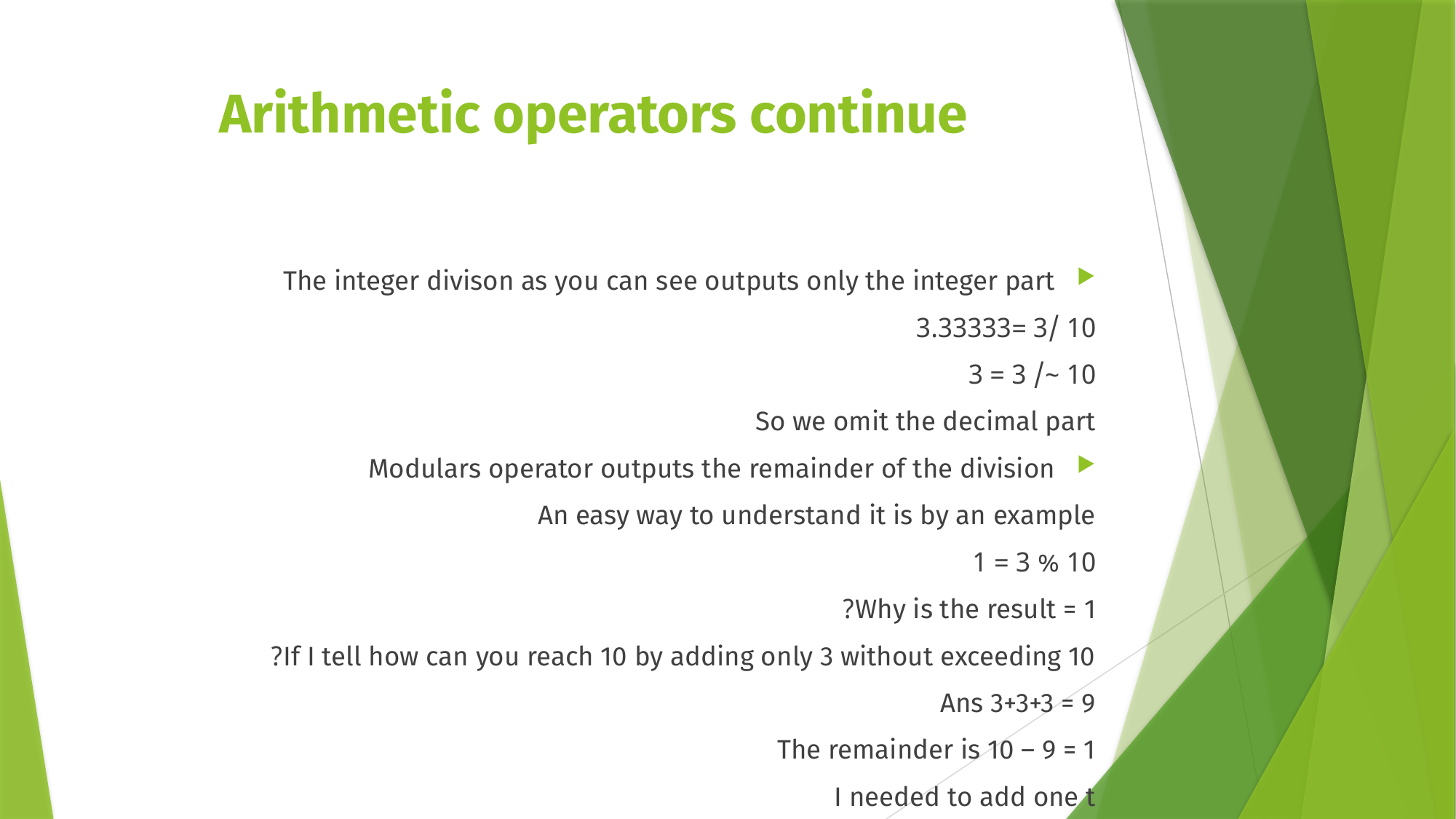

# Arithmetic operators continue
The integer divison as you can see outputs only the integer part
10 /3 =3.33333
10 ~/ 3 = 3
So we omit the decimal part
Modulars operator outputs the remainder of the division
An easy way to understand it is by an example
10 % 3 = 1
Why is the result = 1?
If I tell how can you reach 10 by adding only 3 without exceeding 10?
Ans 3+3+3 = 9
The remainder is 10 – 9 = 1
I needed to add one t